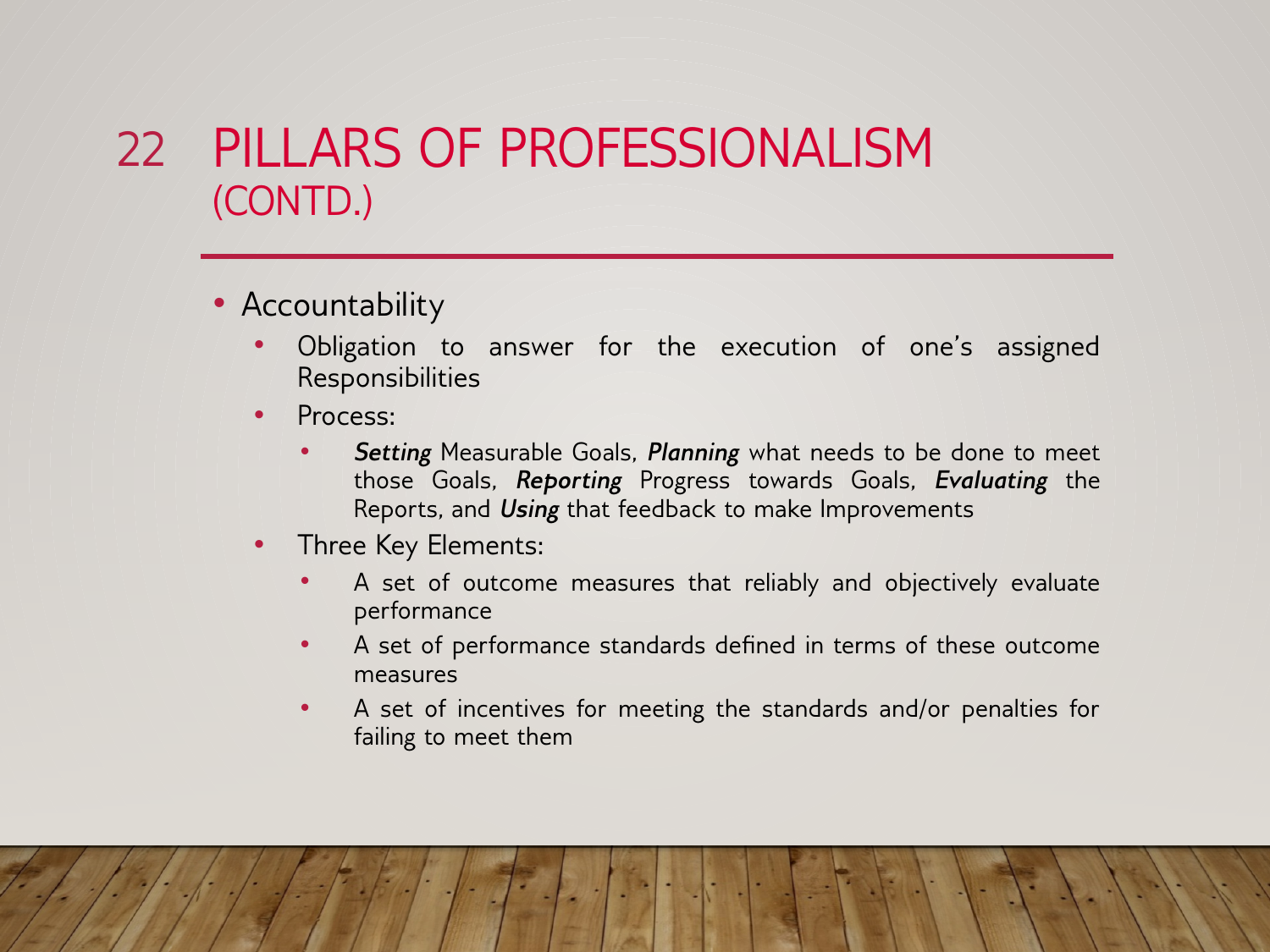

22
# Pillars of Professionalism (Contd.)
Accountability
Obligation to answer for the execution of one’s assigned Responsibilities
Process:
Setting Measurable Goals, Planning what needs to be done to meet those Goals, Reporting Progress towards Goals, Evaluating the Reports, and Using that feedback to make Improvements
Three Key Elements:
A set of outcome measures that reliably and objectively evaluate performance
A set of performance standards defined in terms of these outcome measures
A set of incentives for meeting the standards and/or penalties for failing to meet them